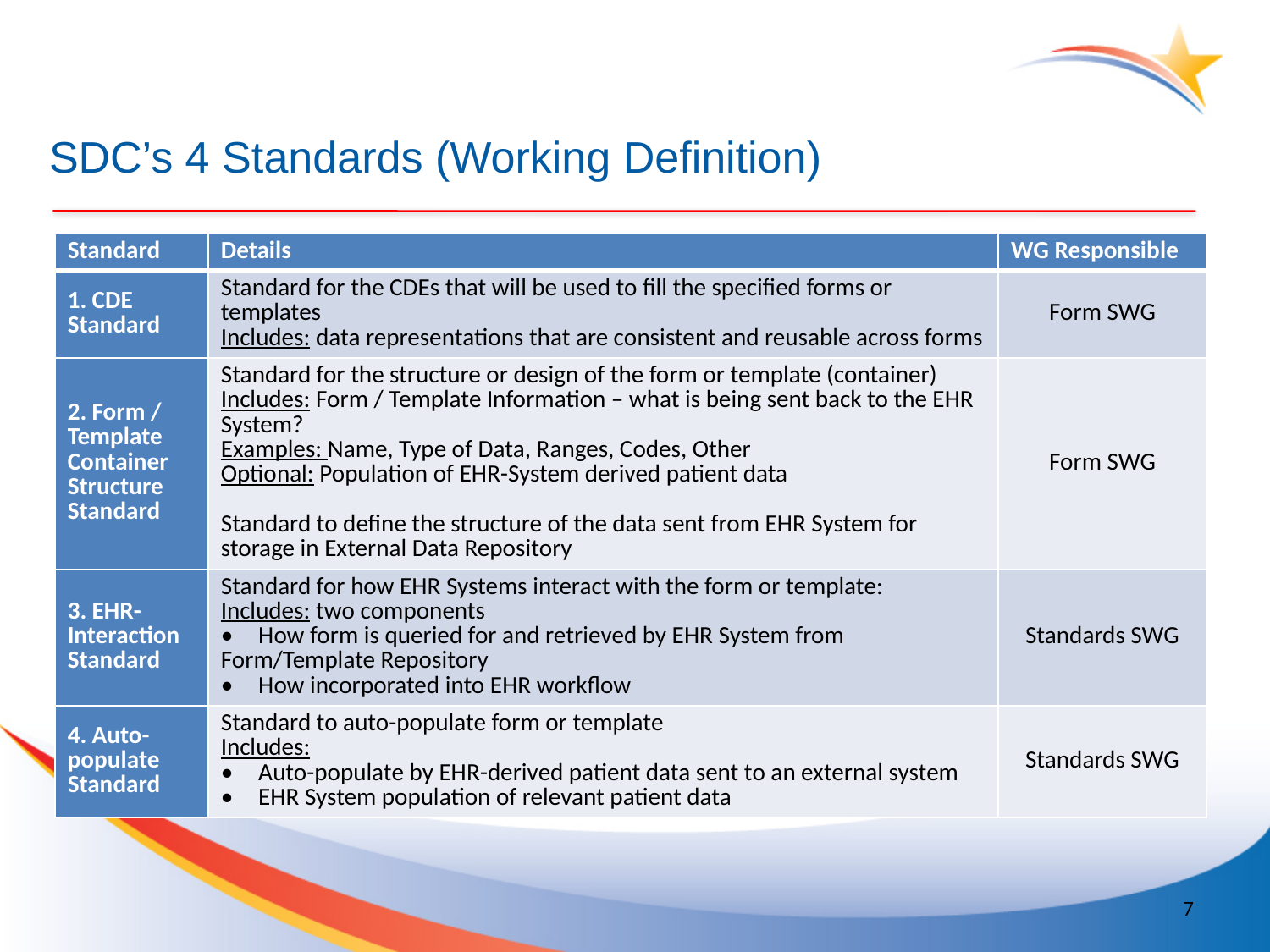

# SDC’s 4 Standards (Working Definition)
| Standard | Details | WG Responsible |
| --- | --- | --- |
| 1. CDE Standard | Standard for the CDEs that will be used to fill the specified forms or templates Includes: data representations that are consistent and reusable across forms | Form SWG |
| 2. Form / Template Container Structure Standard | Standard for the structure or design of the form or template (container) Includes: Form / Template Information – what is being sent back to the EHR System? Examples: Name, Type of Data, Ranges, Codes, Other Optional: Population of EHR-System derived patient data   Standard to define the structure of the data sent from EHR System for storage in External Data Repository | Form SWG |
| 3. EHR-Interaction Standard | Standard for how EHR Systems interact with the form or template: Includes: two components •       How form is queried for and retrieved by EHR System from Form/Template Repository •       How incorporated into EHR workflow | Standards SWG |
| 4. Auto-populate Standard | Standard to auto-populate form or template Includes: •       Auto-populate by EHR-derived patient data sent to an external system •       EHR System population of relevant patient data | Standards SWG |
7